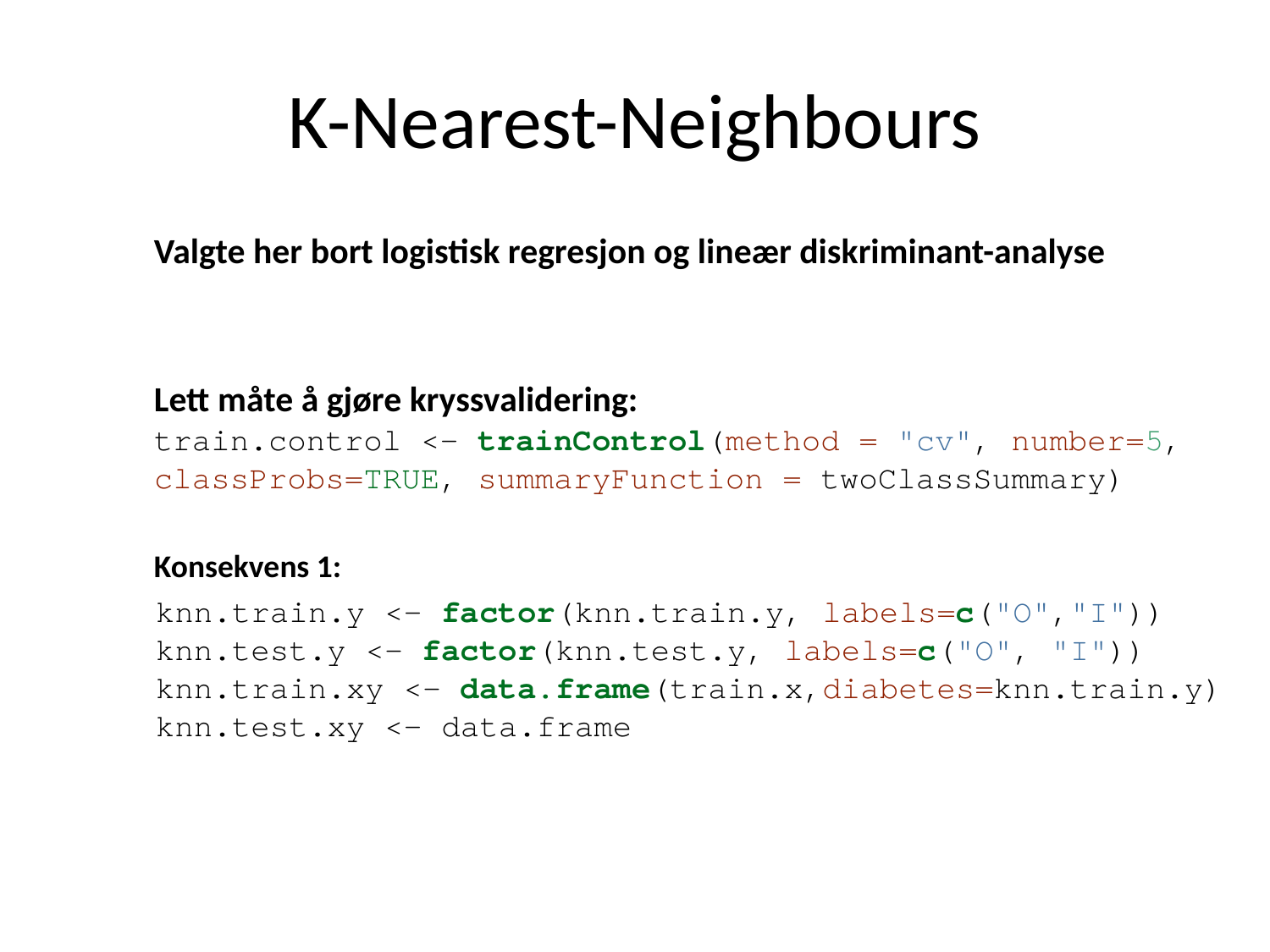

# K-Nearest-Neighbours
Valgte her bort logistisk regresjon og lineær diskriminant-analyse

Lett måte å gjøre kryssvalidering:
train.control <- trainControl(method = "cv", number=5, classProbs=TRUE, summaryFunction = twoClassSummary)

Konsekvens 1:
knn.train.y <- factor(knn.train.y, labels=c("O","I"))
knn.test.y <- factor(knn.test.y, labels=c("O", "I"))
knn.train.xy <- data.frame(train.x,diabetes=knn.train.y)
knn.test.xy <- data.frame